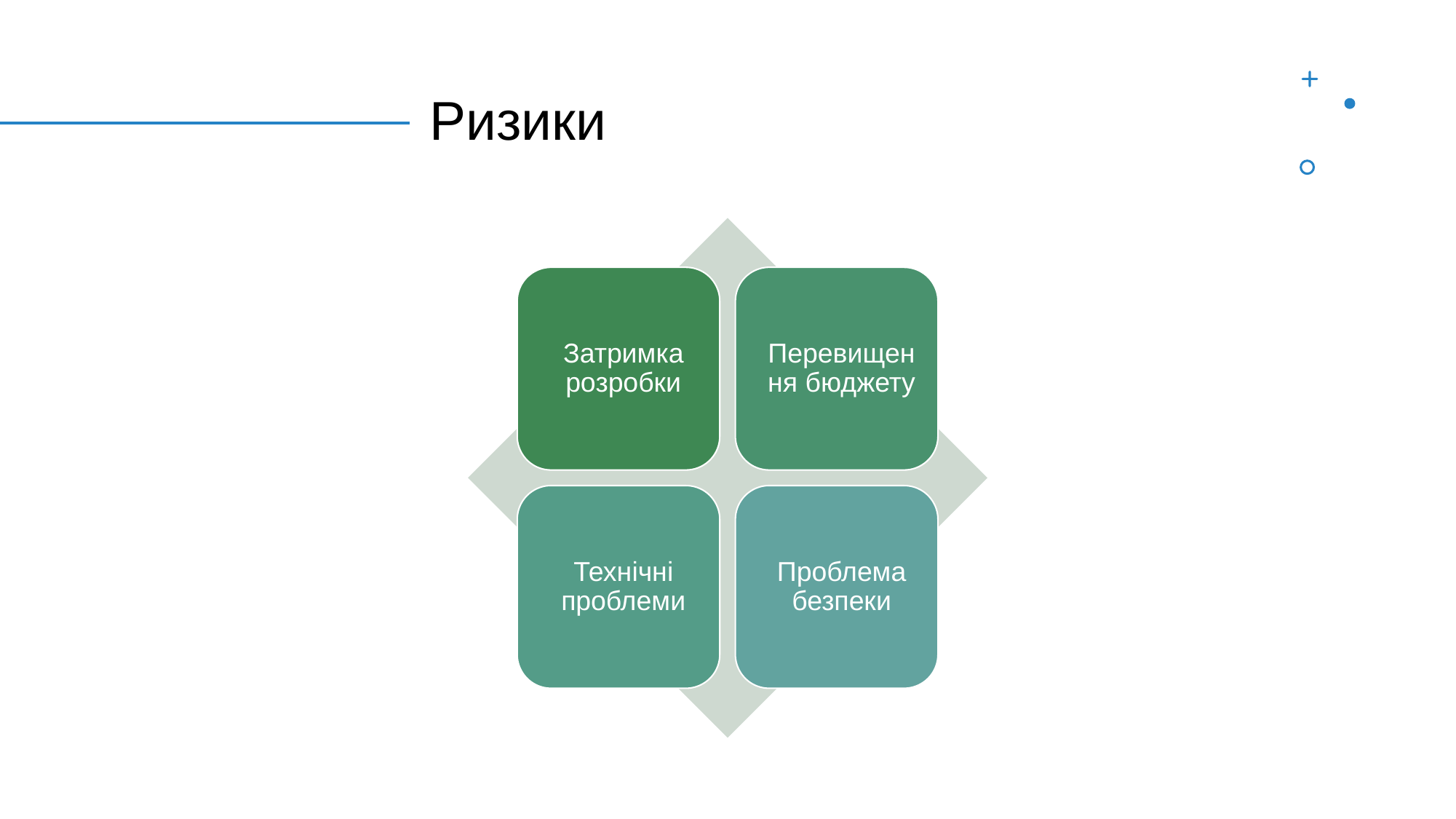

# Ризики

Затримка розробки
Перевищення бюджету
Технічні проблеми
Проблема безпеки